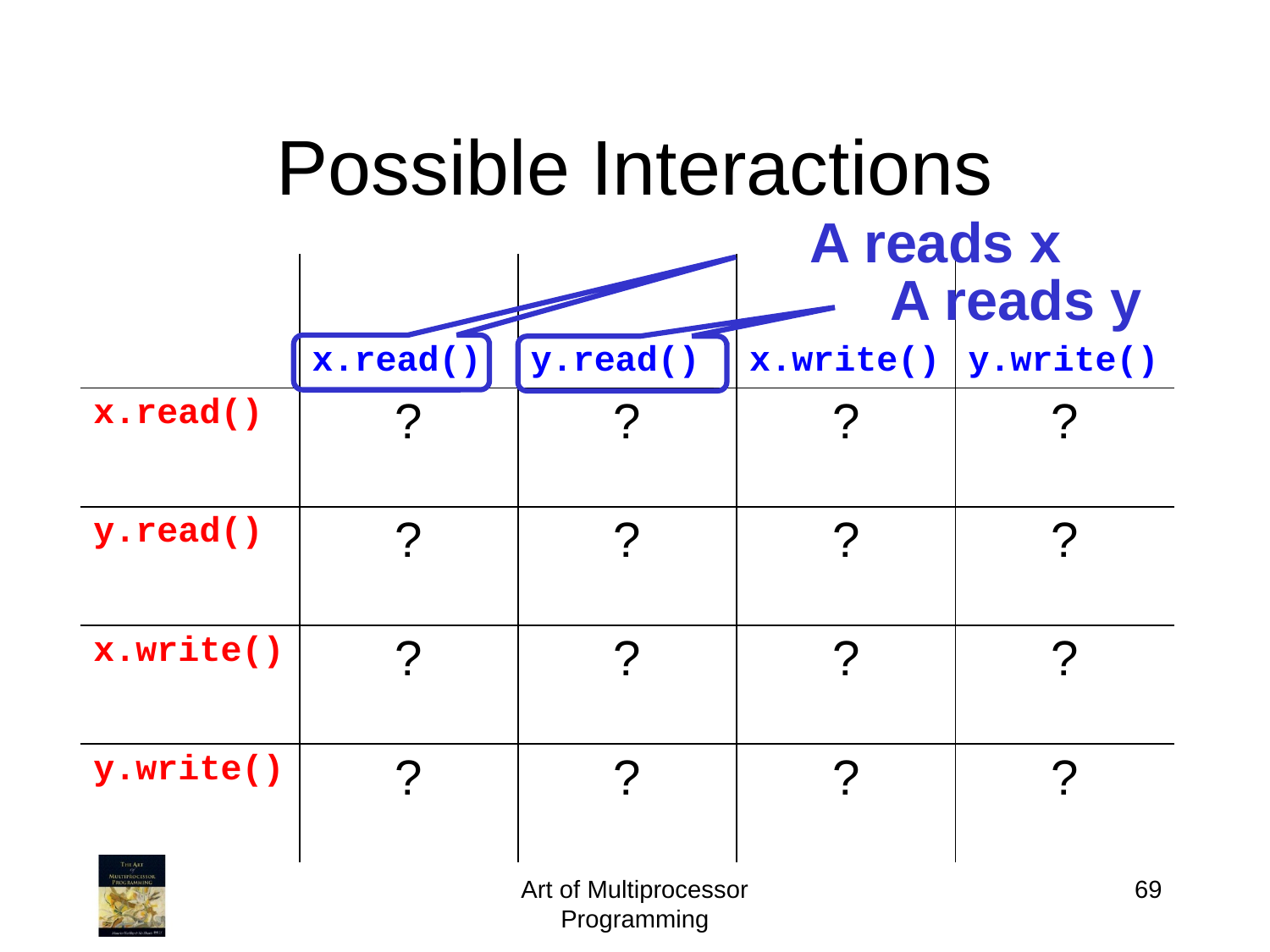

Possible Interactions
A reads x

|  | x.read() | y.read() | x.write() | y.write() |
| --- | --- | --- | --- | --- |
| x.read() | ? | ? | ? | ? |
| y.read() | ? | ? | ? | ? |
| x.write() | ? | ? | ? | ? |
| y.write() | ? | ? | ? | ? |
A reads y

Art of Multiprocessor Programming
69